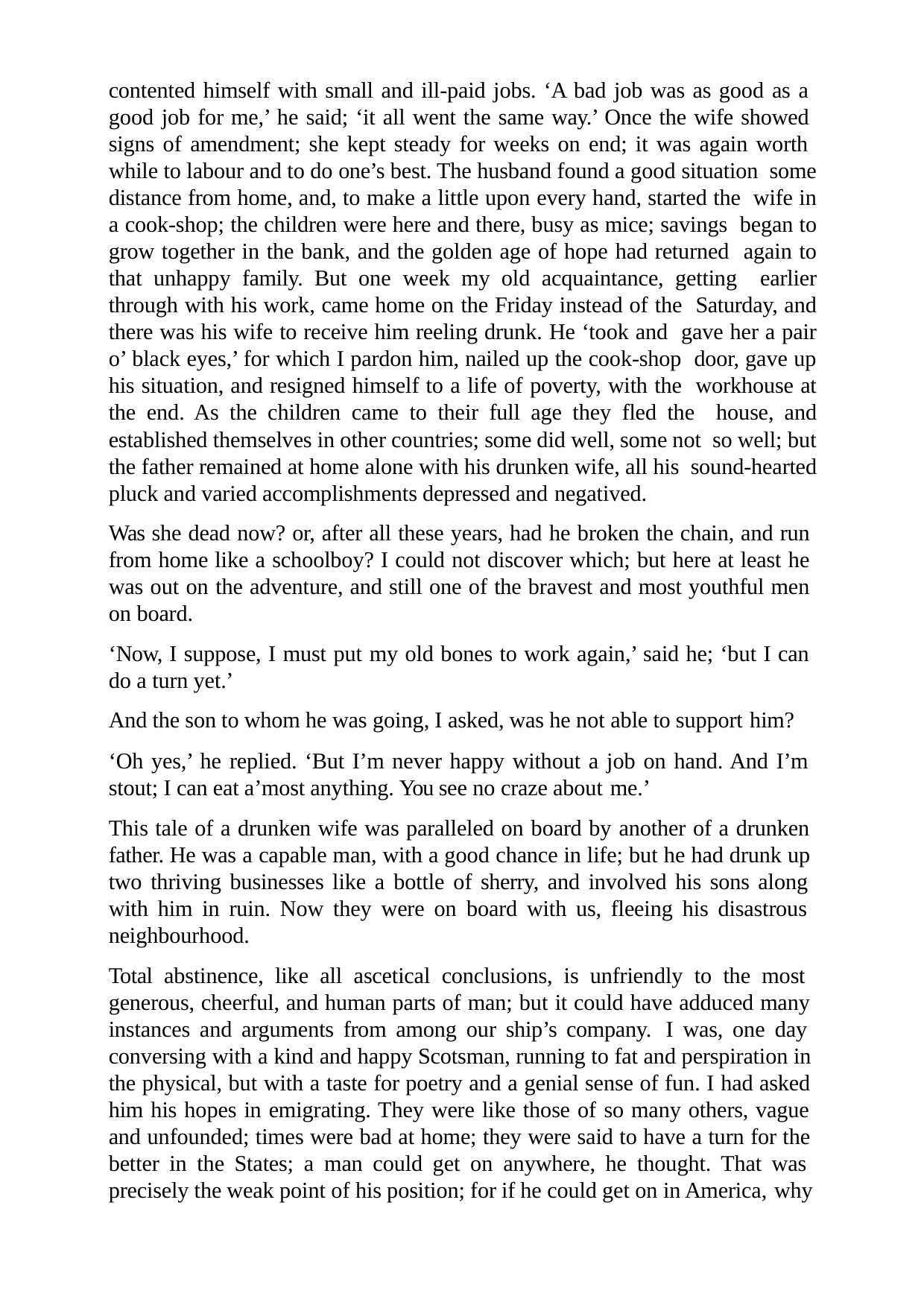

contented himself with small and ill-paid jobs. ‘A bad job was as good as a  good job for me,’ he said; ‘it all went the same way.’ Once the wife showed  signs of amendment; she kept steady for weeks on end; it was again worth  while to labour and to do one’s best. The husband found a good situation  some distance from home, and, to make a little upon every hand, started the  wife in a cook-shop; the children were here and there, busy as mice; savings  began to grow together in the bank, and the golden age of hope had returned  again to that unhappy family. But one week my old acquaintance, getting  earlier through with his work, came home on the Friday instead of the  Saturday, and there was his wife to receive him reeling drunk. He ‘took and  gave her a pair o’ black eyes,’ for which I pardon him, nailed up the cook-shop  door, gave up his situation, and resigned himself to a life of poverty, with the  workhouse at the end. As the children came to their full age they fled the  house, and established themselves in other countries; some did well, some not  so well; but the father remained at home alone with his drunken wife, all his  sound-hearted pluck and varied accomplishments depressed and negatived.
Was she dead now? or, after all these years, had he broken the chain, and run  from home like a schoolboy? I could not discover which; but here at least he  was out on the adventure, and still one of the bravest and most youthful men  on board.
‘Now, I suppose, I must put my old bones to work again,’ said he; ‘but I can  do a turn yet.’
And the son to whom he was going, I asked, was he not able to support him?
‘Oh yes,’ he replied. ‘But I’m never happy without a job on hand. And I’m  stout; I can eat a’most anything. You see no craze about me.’
This tale of a drunken wife was paralleled on board by another of a drunken  father. He was a capable man, with a good chance in life; but he had drunk up  two thriving businesses like a bottle of sherry, and involved his sons along  with him in ruin. Now they were on board with us, fleeing his disastrous  neighbourhood.
Total abstinence, like all ascetical conclusions, is unfriendly to the most  generous, cheerful, and human parts of man; but it could have adduced many  instances and arguments from among our ship’s company. I was, one day  conversing with a kind and happy Scotsman, running to fat and perspiration in  the physical, but with a taste for poetry and a genial sense of fun. I had asked  him his hopes in emigrating. They were like those of so many others, vague  and unfounded; times were bad at home; they were said to have a turn for the  better in the States; a man could get on anywhere, he thought. That was  precisely the weak point of his position; for if he could get on in America, why